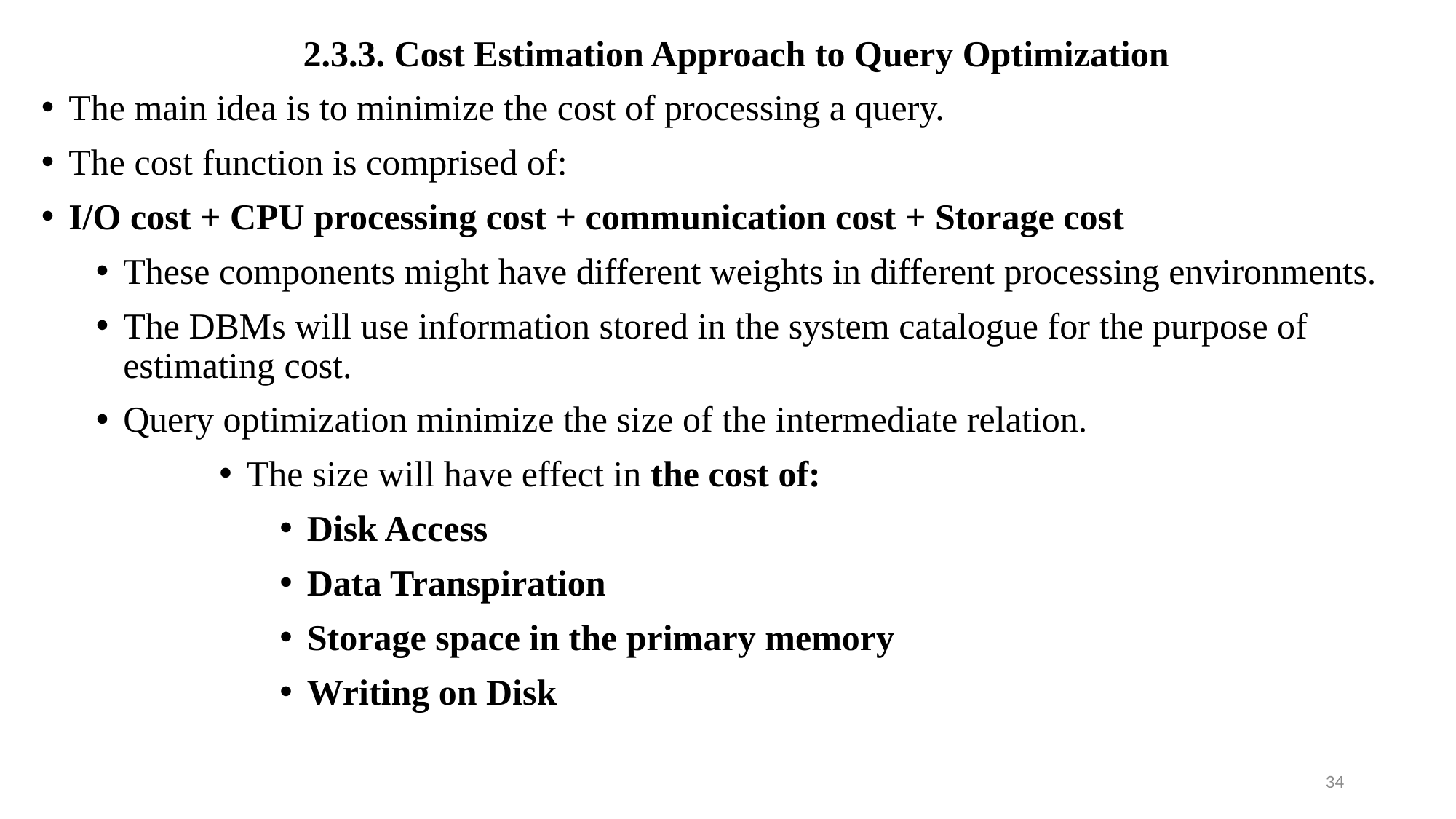

2.3.3. Cost Estimation Approach to Query Optimization
The main idea is to minimize the cost of processing a query.
The cost function is comprised of:
I/O cost + CPU processing cost + communication cost + Storage cost
These components might have different weights in different processing environments.
The DBMs will use information stored in the system catalogue for the purpose of estimating cost.
Query optimization minimize the size of the intermediate relation.
The size will have effect in the cost of:
Disk Access
Data Transpiration
Storage space in the primary memory
Writing on Disk

34